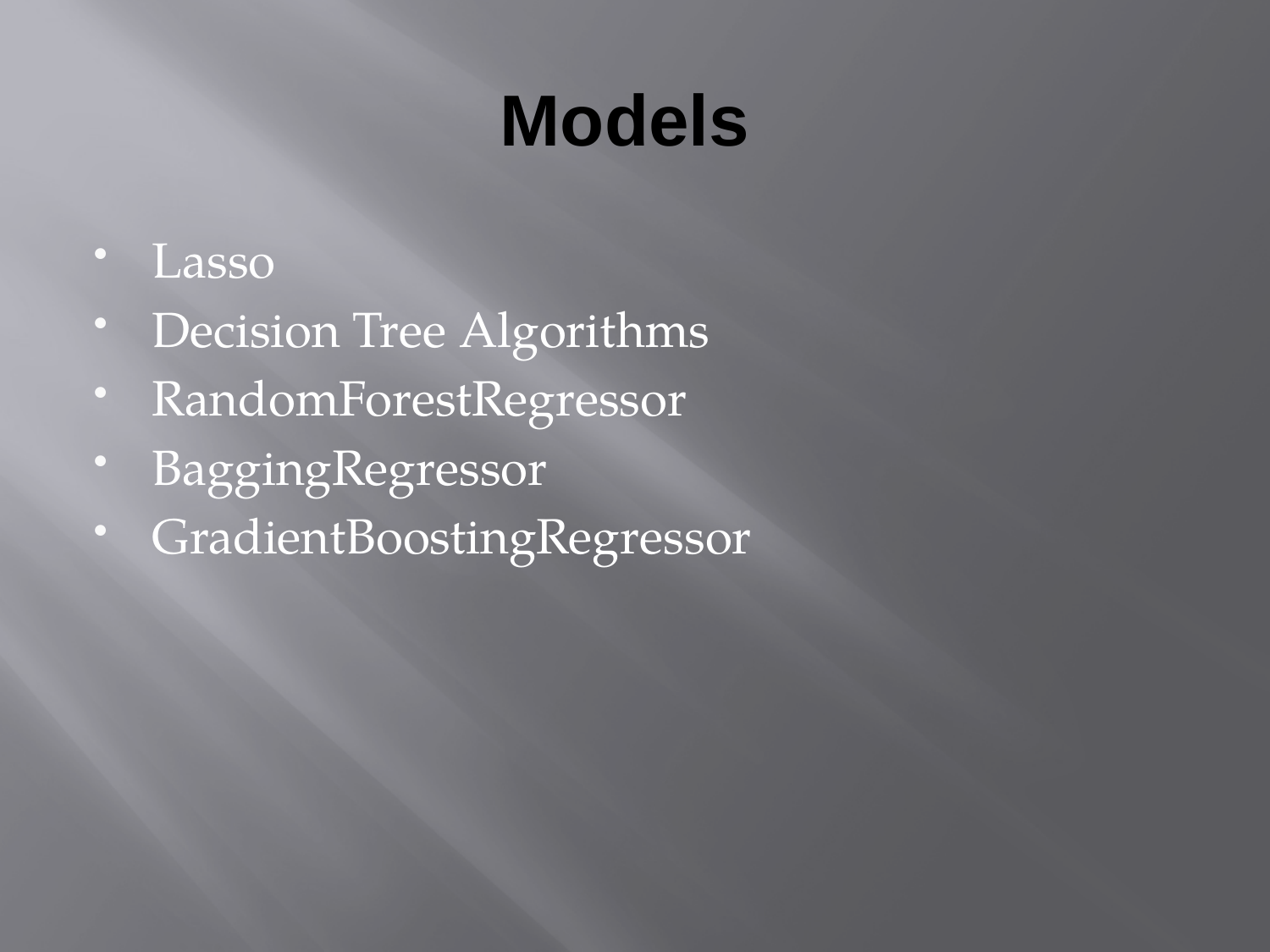

# Models
Lasso
Decision Tree Algorithms
RandomForestRegressor
BaggingRegressor
GradientBoostingRegressor